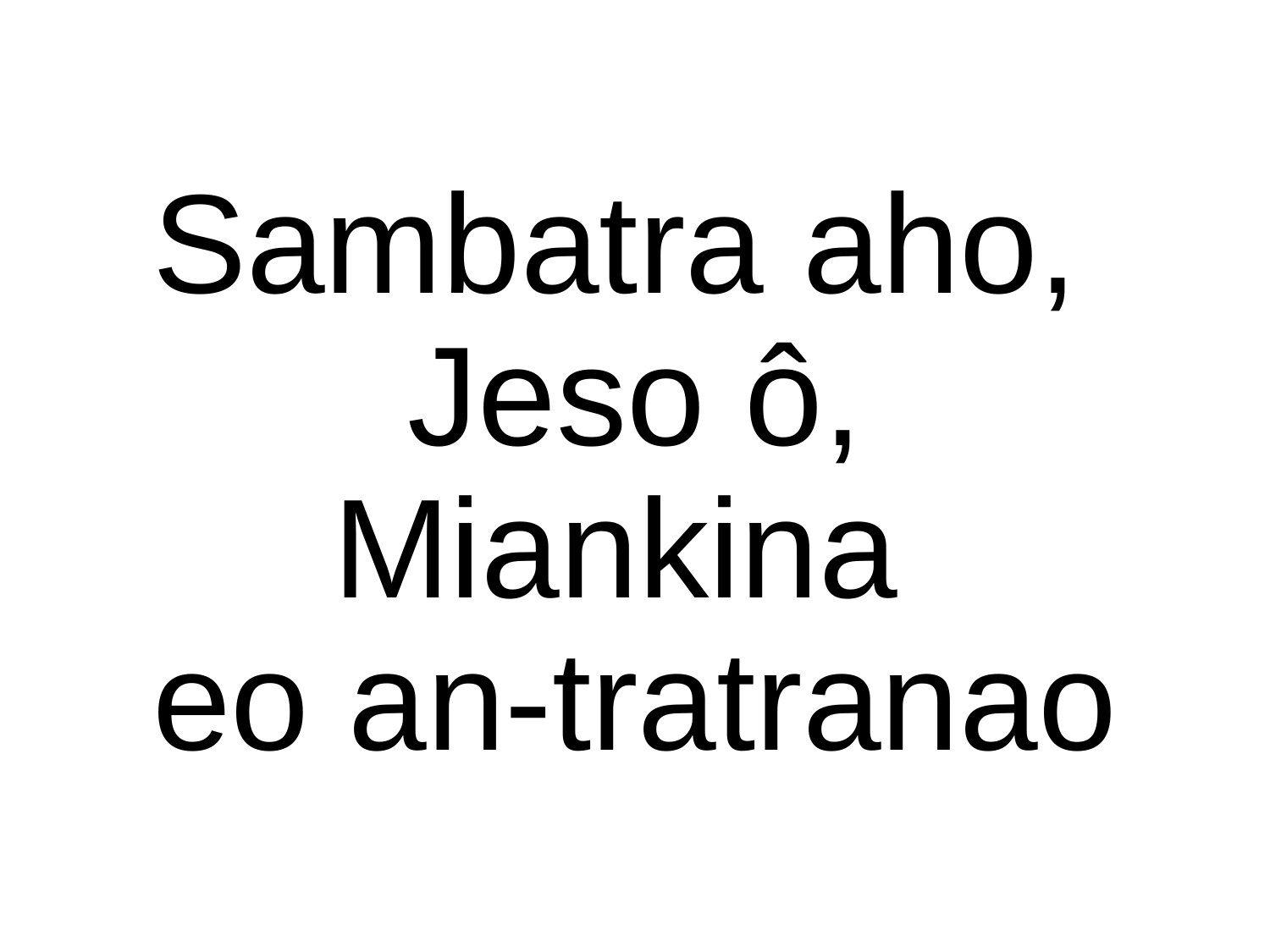

Sambatra aho,
Jeso ô,
Miankina
eo an-tratranao